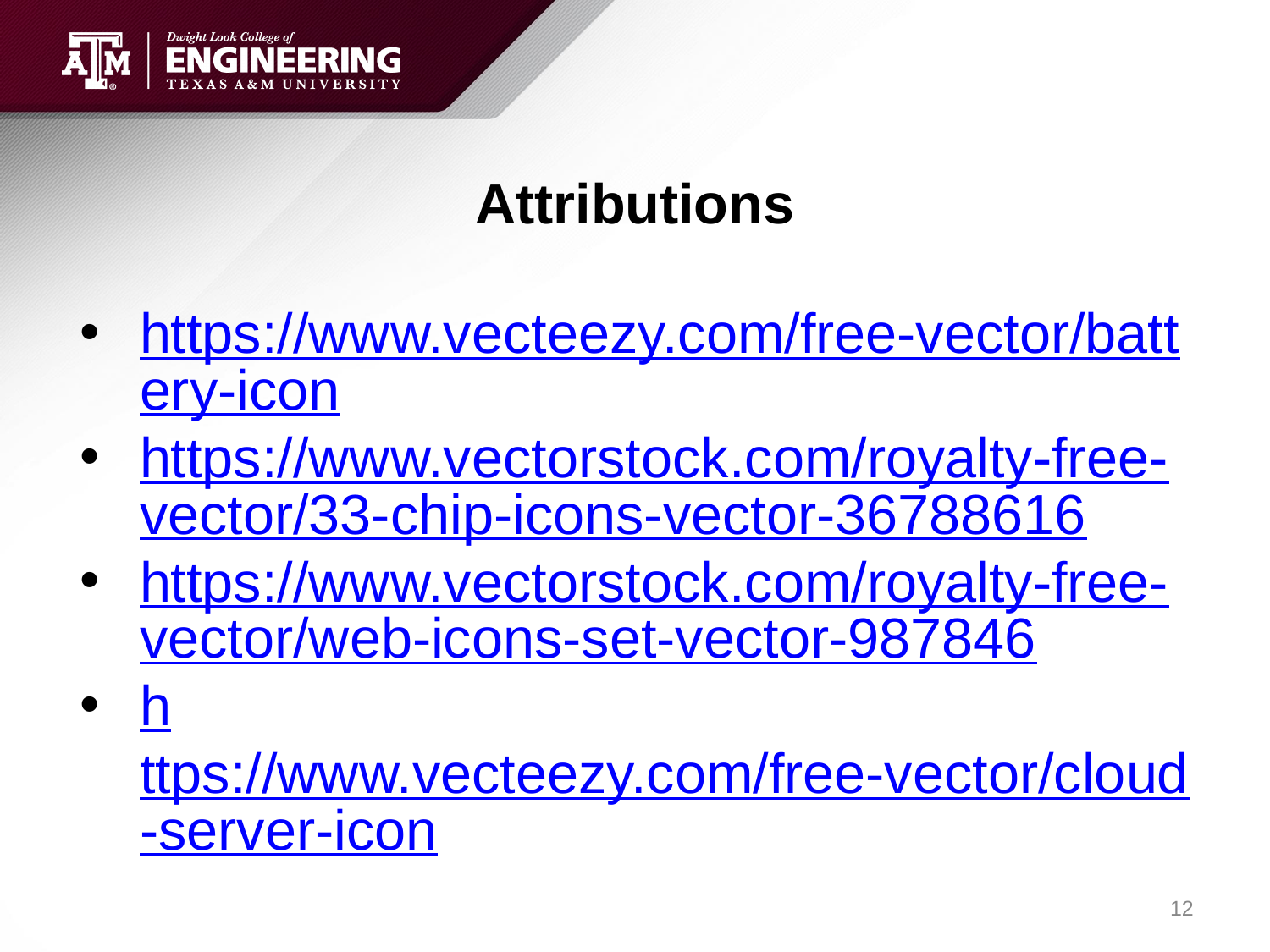

# Attributions
https://www.vecteezy.com/free-vector/battery-icon
https://www.vectorstock.com/royalty-free-vector/33-chip-icons-vector-36788616
https://www.vectorstock.com/royalty-free-vector/web-icons-set-vector-987846
https://www.vecteezy.com/free-vector/cloud-server-icon

12